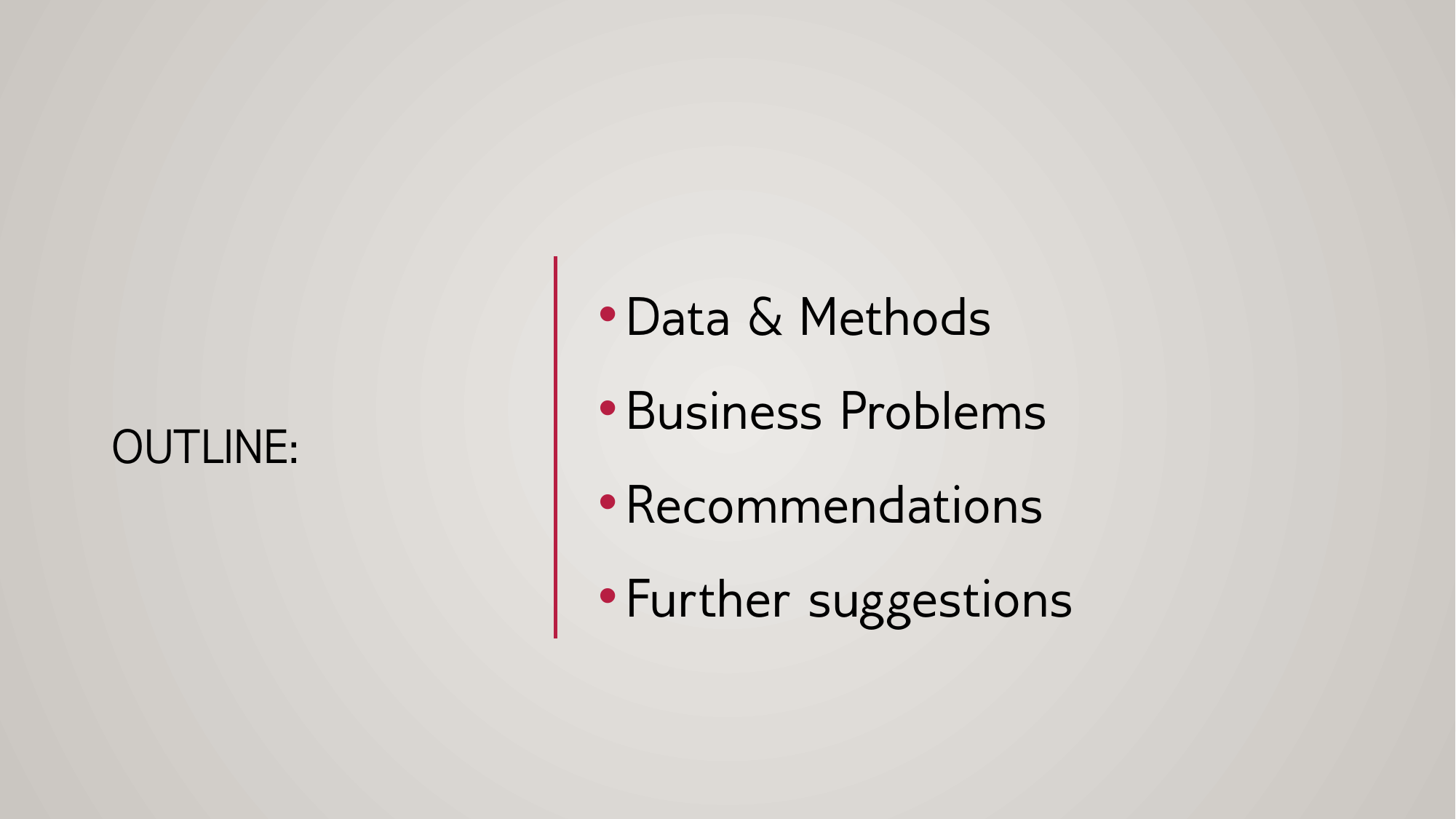

# Outline:
Data & Methods
Business Problems
Recommendations
Further suggestions